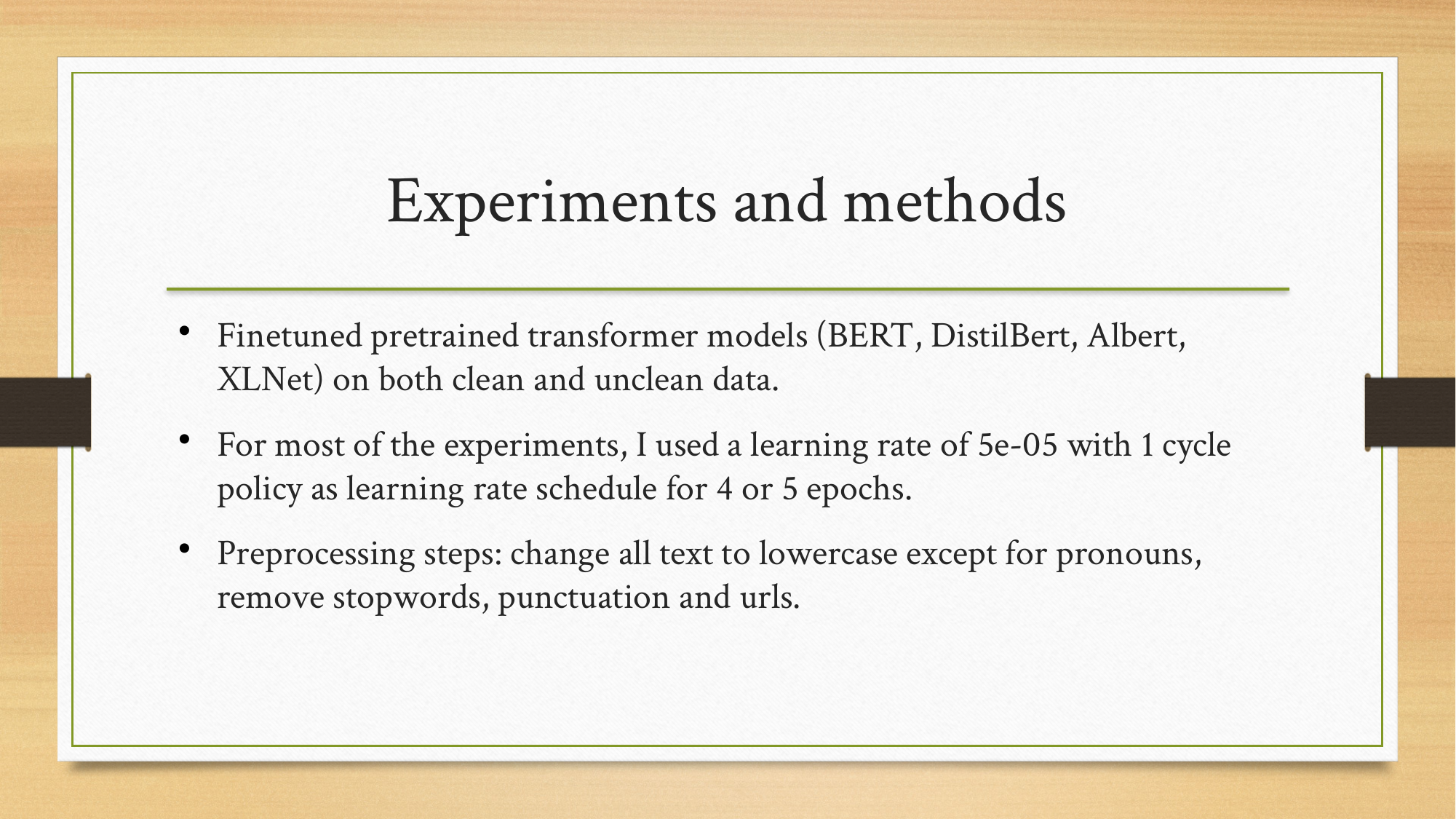

Experiments and methods
Finetuned pretrained transformer models (BERT, DistilBert, Albert, XLNet) on both clean and unclean data.
For most of the experiments, I used a learning rate of 5e-05 with 1 cycle policy as learning rate schedule for 4 or 5 epochs.
Preprocessing steps: change all text to lowercase except for pronouns, remove stopwords, punctuation and urls.